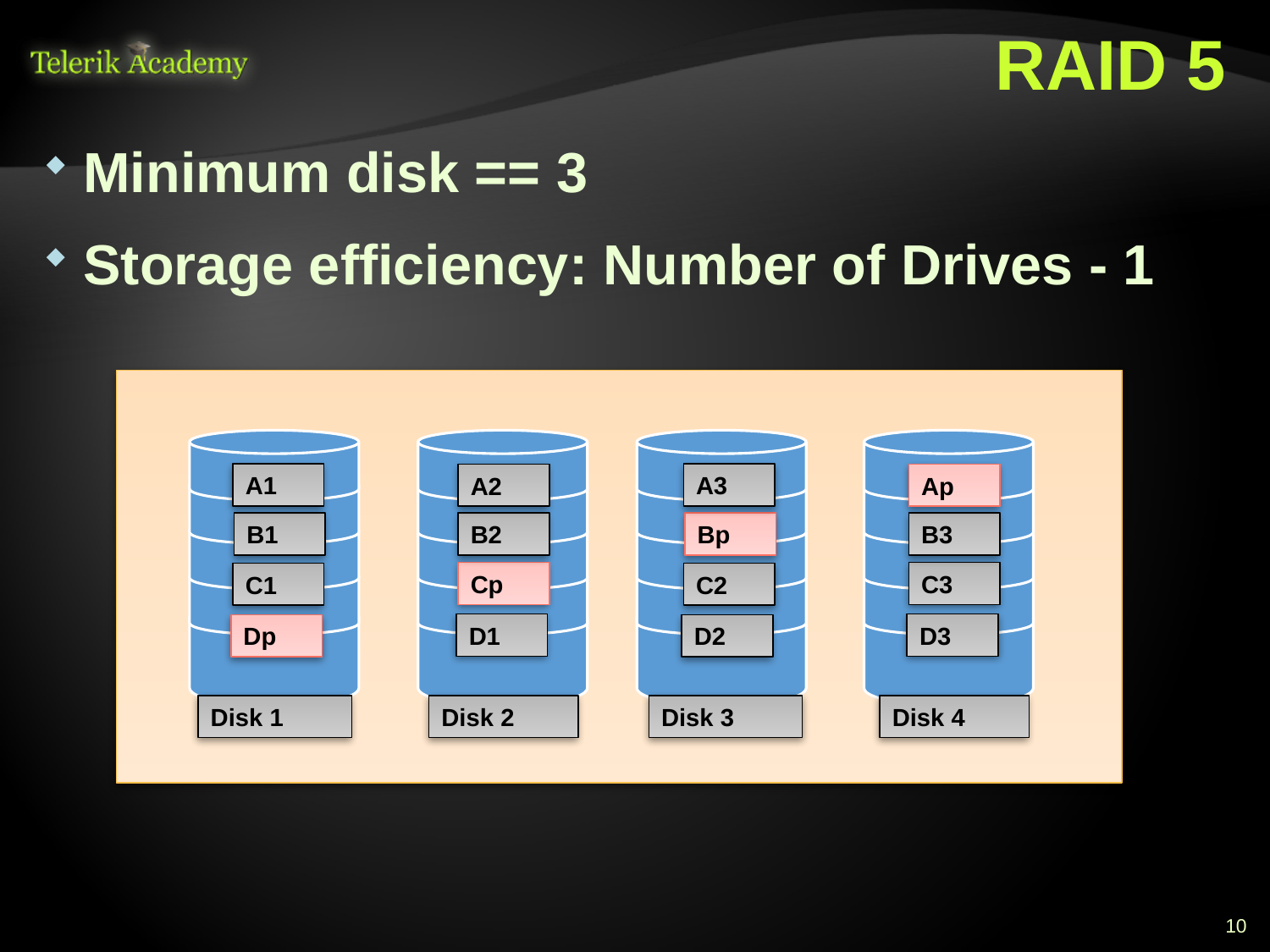

# RAID 5
Minimum disk == 3
Storage efficiency: Number of Drives - 1

A1
A3
A2
Ap
B1
B2
Bp
B3
Cp
C3
C1
C2
D1
D3
Dp
D2
Disk 1
Disk 2
Disk 3
Disk 4
10